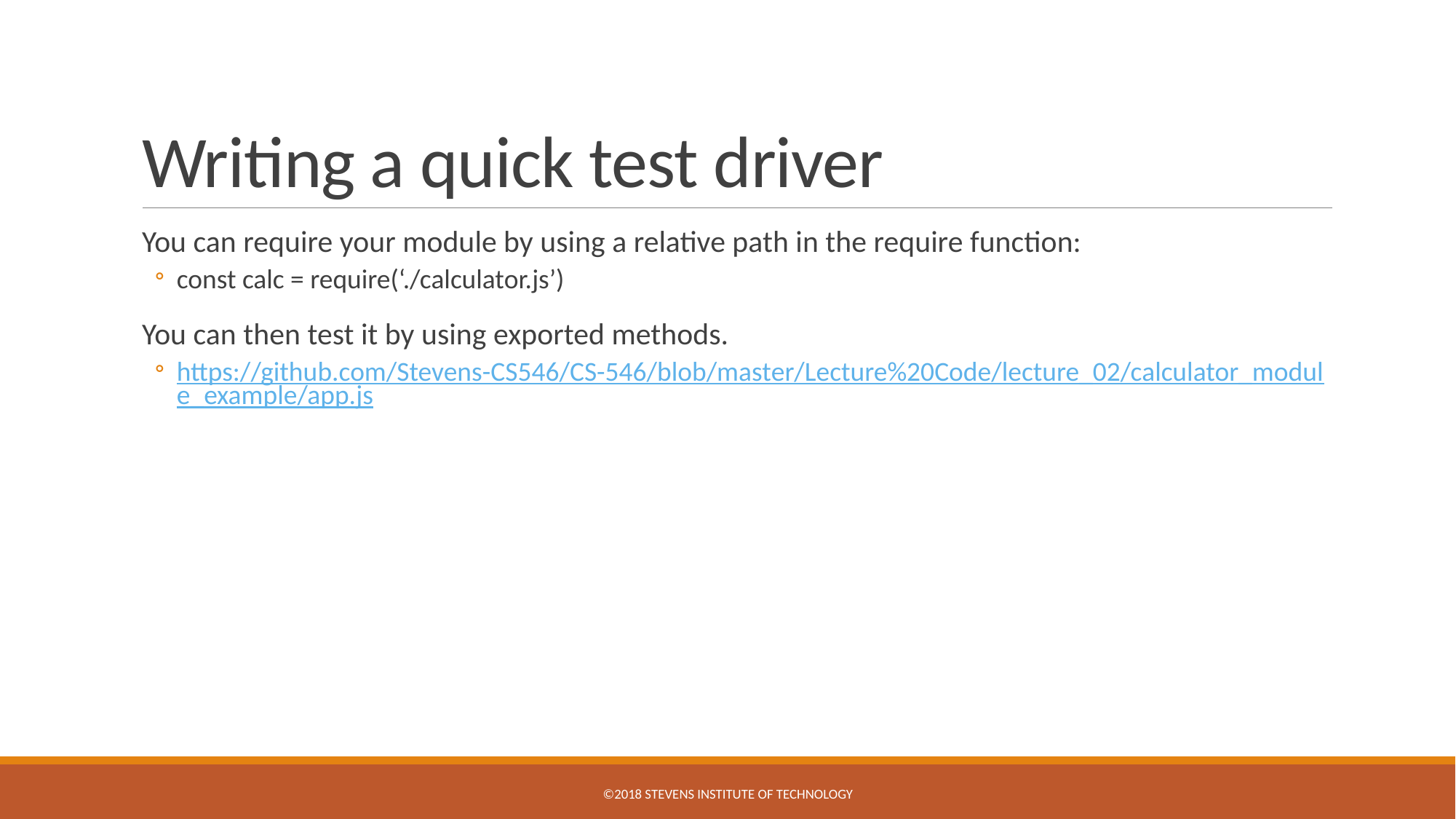

# Writing a quick test driver
You can require your module by using a relative path in the require function:
const calc = require(‘./calculator.js’)
You can then test it by using exported methods.
https://github.com/Stevens-CS546/CS-546/blob/master/Lecture%20Code/lecture_02/calculator_module_example/app.js

©2018 STEVENS INSTITUTE OF TECHNOLOGY